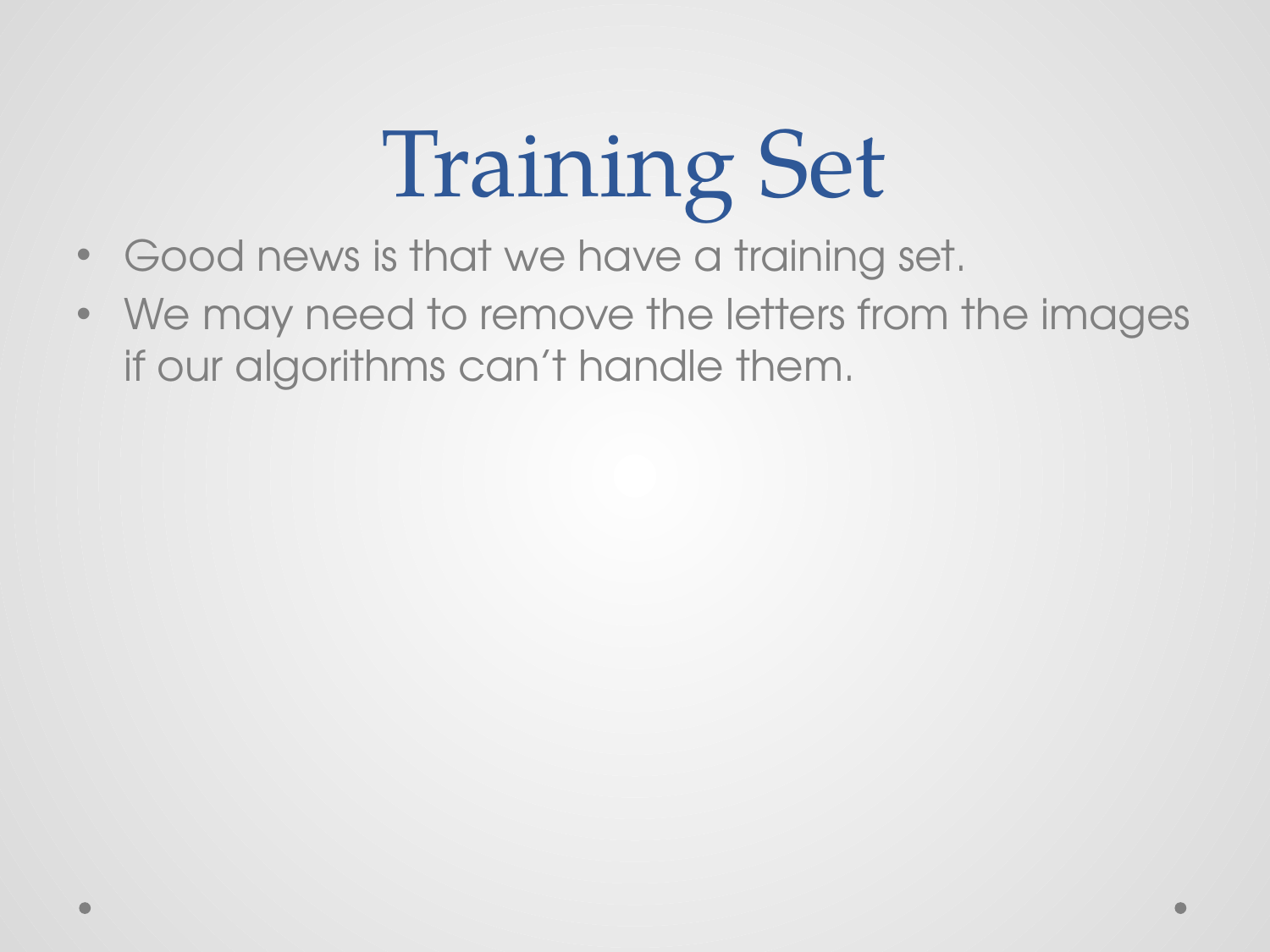

# Training Set
Good news is that we have a training set.
We may need to remove the letters from the images if our algorithms can’t handle them.